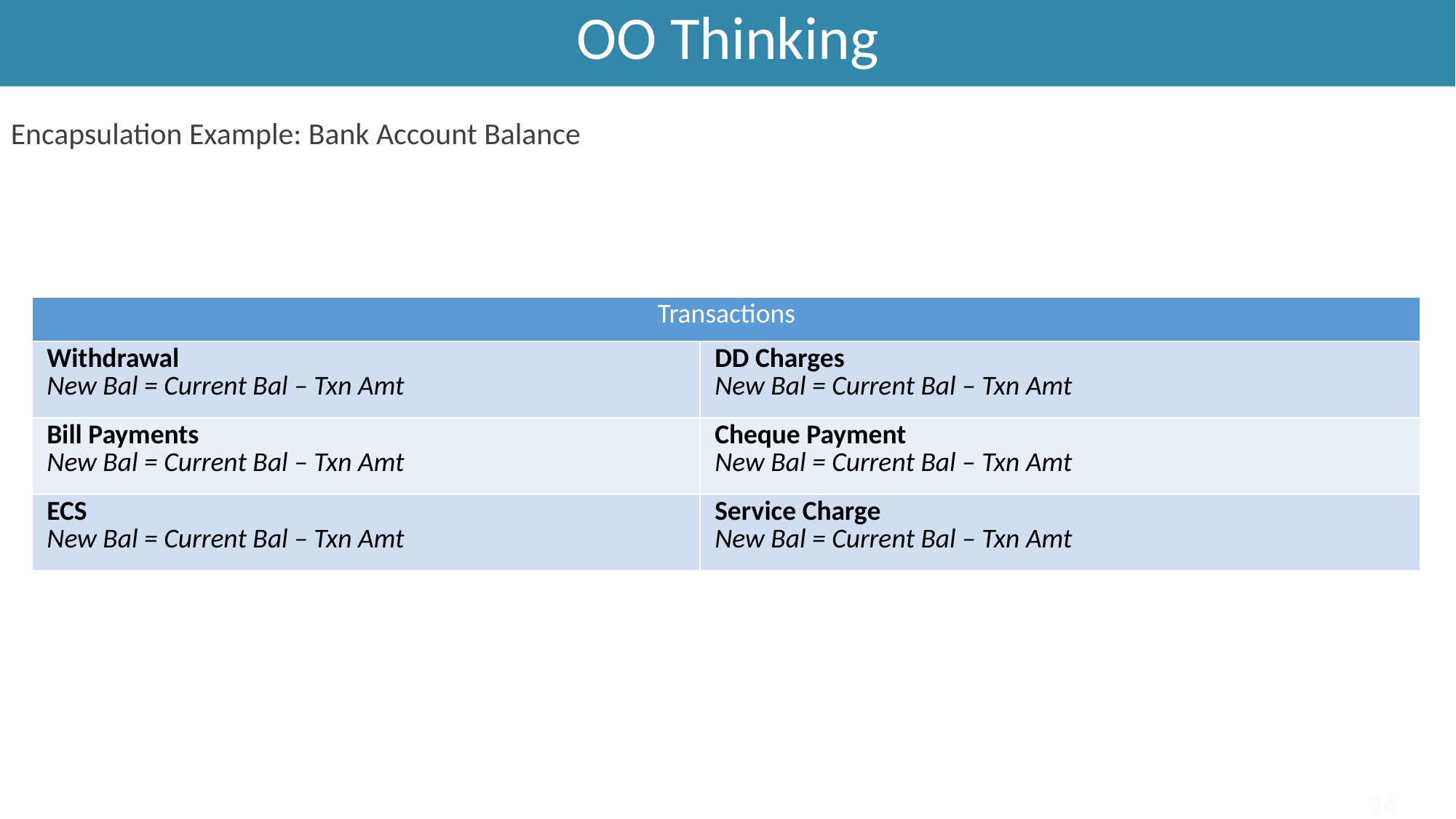

# OO Thinking
OO Thinking
Encapsulation Example: Bank Account Balance
| Transactions |  |
| --- | --- |
| Withdrawal New Bal = Current Bal – Txn Amt | DD Charges New Bal = Current Bal – Txn Amt |
| Bill Payments New Bal = Current Bal – Txn Amt | Cheque Payment New Bal = Current Bal – Txn Amt |
| ECS New Bal = Current Bal – Txn Amt | Service Charge New Bal = Current Bal – Txn Amt |